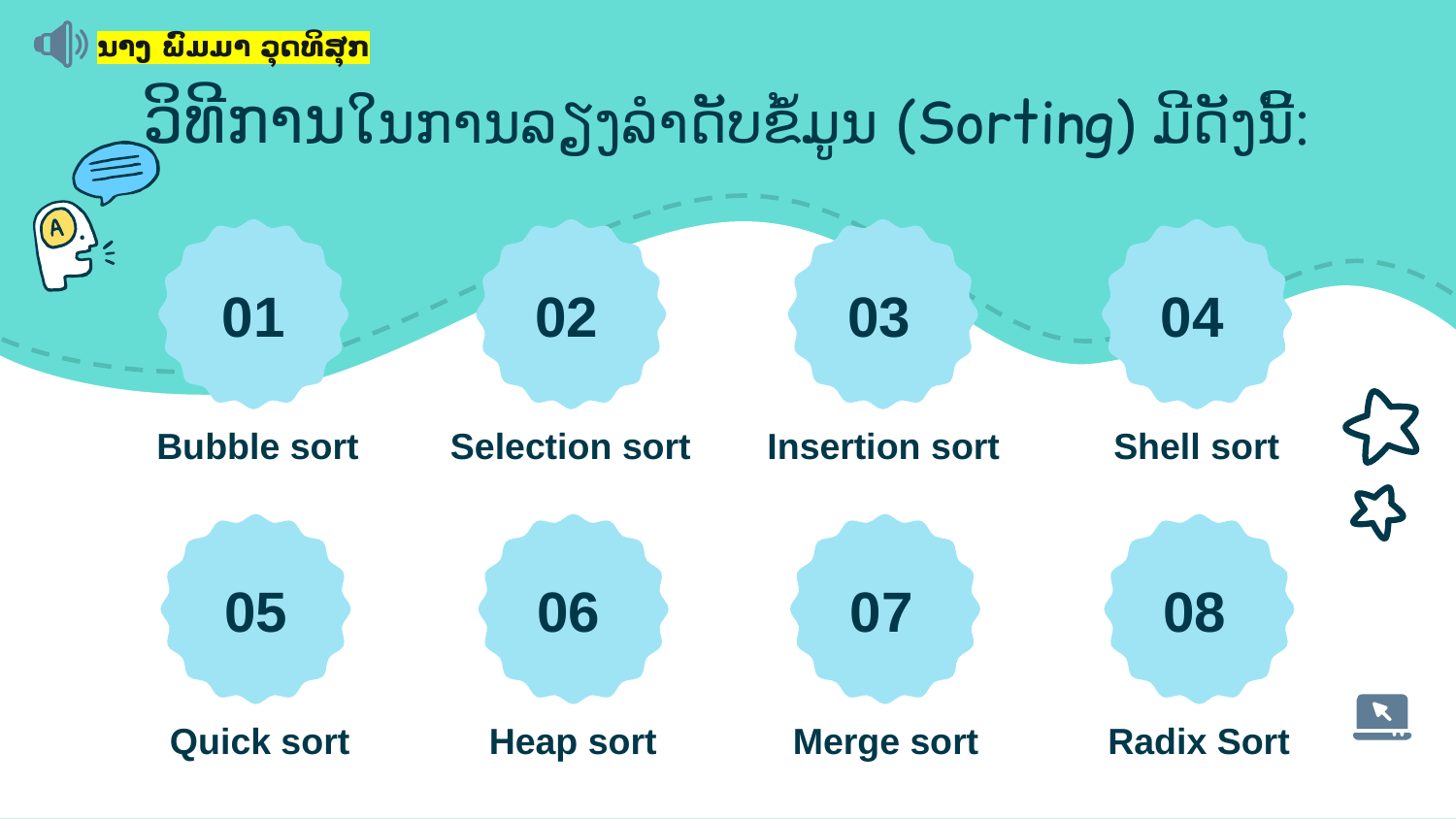

ນາງ ພົມມາ ວຸດທິສຸກ
# ວິທີການໃນການລຽງລຳດັບຂໍ້ມູນ (Sorting) ມີດັງນີ້:

01
02
03
04

Bubble sort
Selection sort
Insertion sort
Shell sort

05
06
07
08

Quick sort
Heap sort
Merge sort
Radix Sort